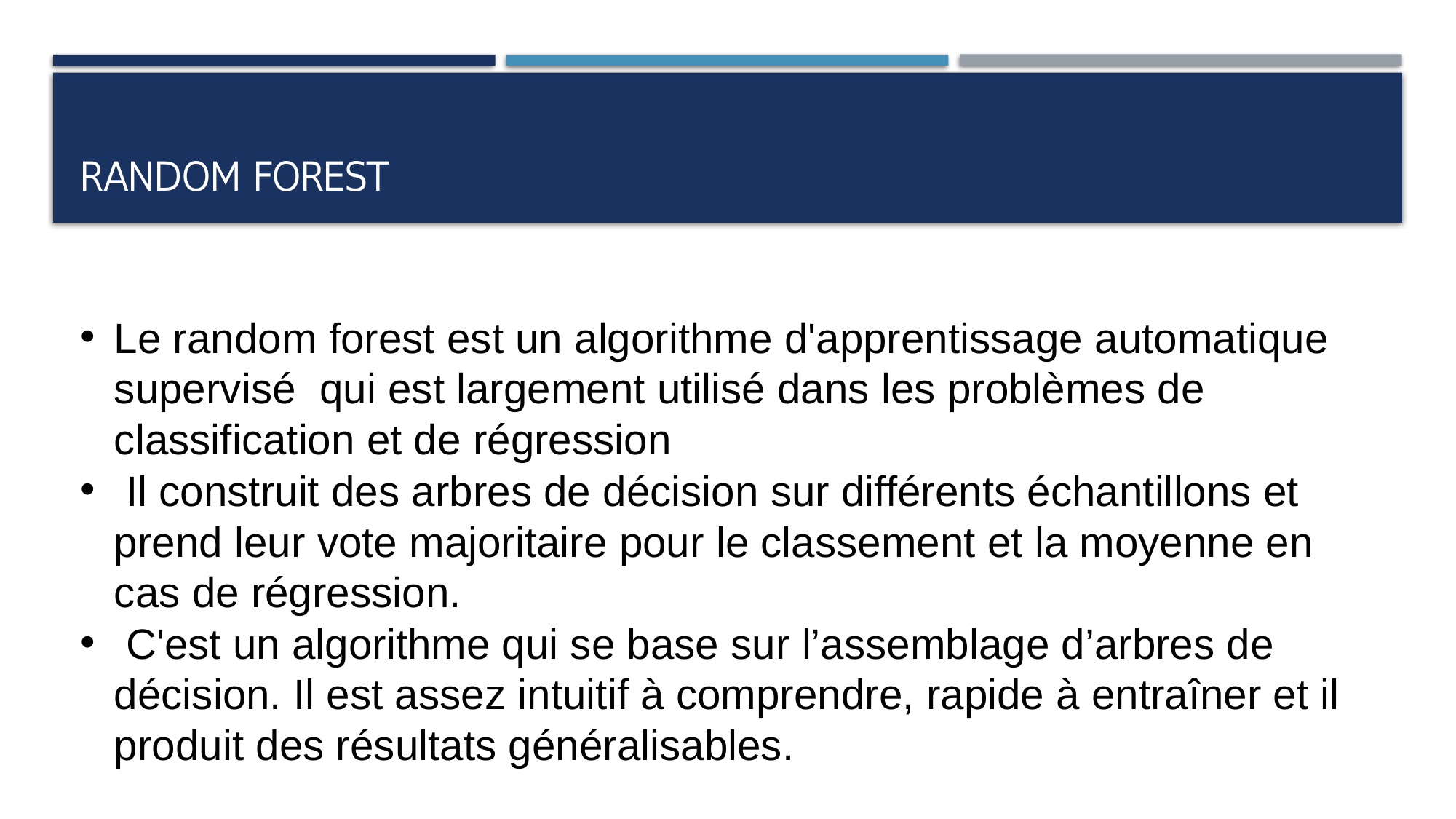

# Random Forest
Le random forest est un algorithme d'apprentissage automatique supervisé  qui est largement utilisé dans les problèmes de classification et de régression
 Il construit des arbres de décision sur différents échantillons et prend leur vote majoritaire pour le classement et la moyenne en cas de régression.
 C'est un algorithme qui se base sur l’assemblage d’arbres de décision. Il est assez intuitif à comprendre, rapide à entraîner et il produit des résultats généralisables.